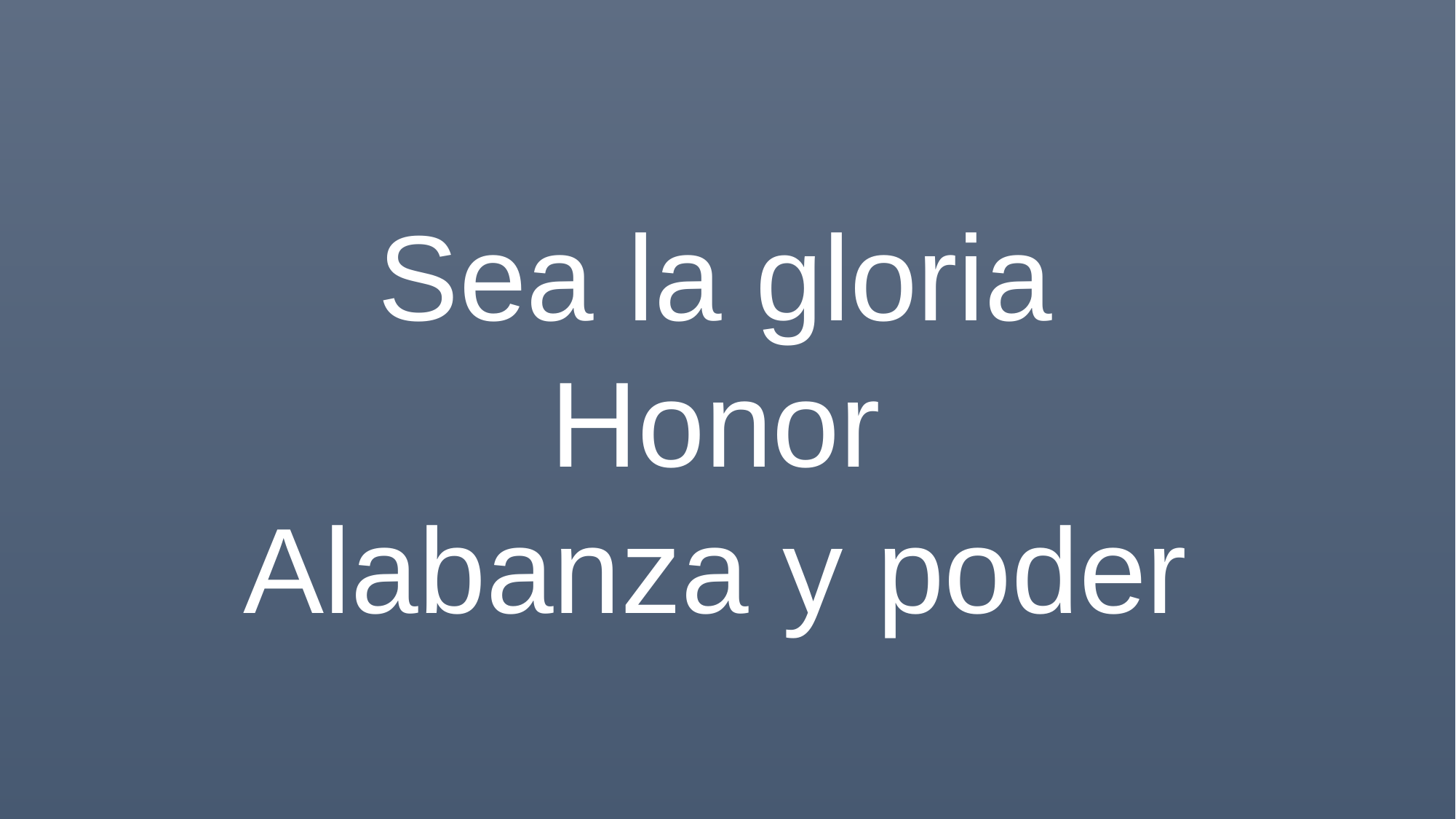

Sea la gloria
Honor
Alabanza y poder